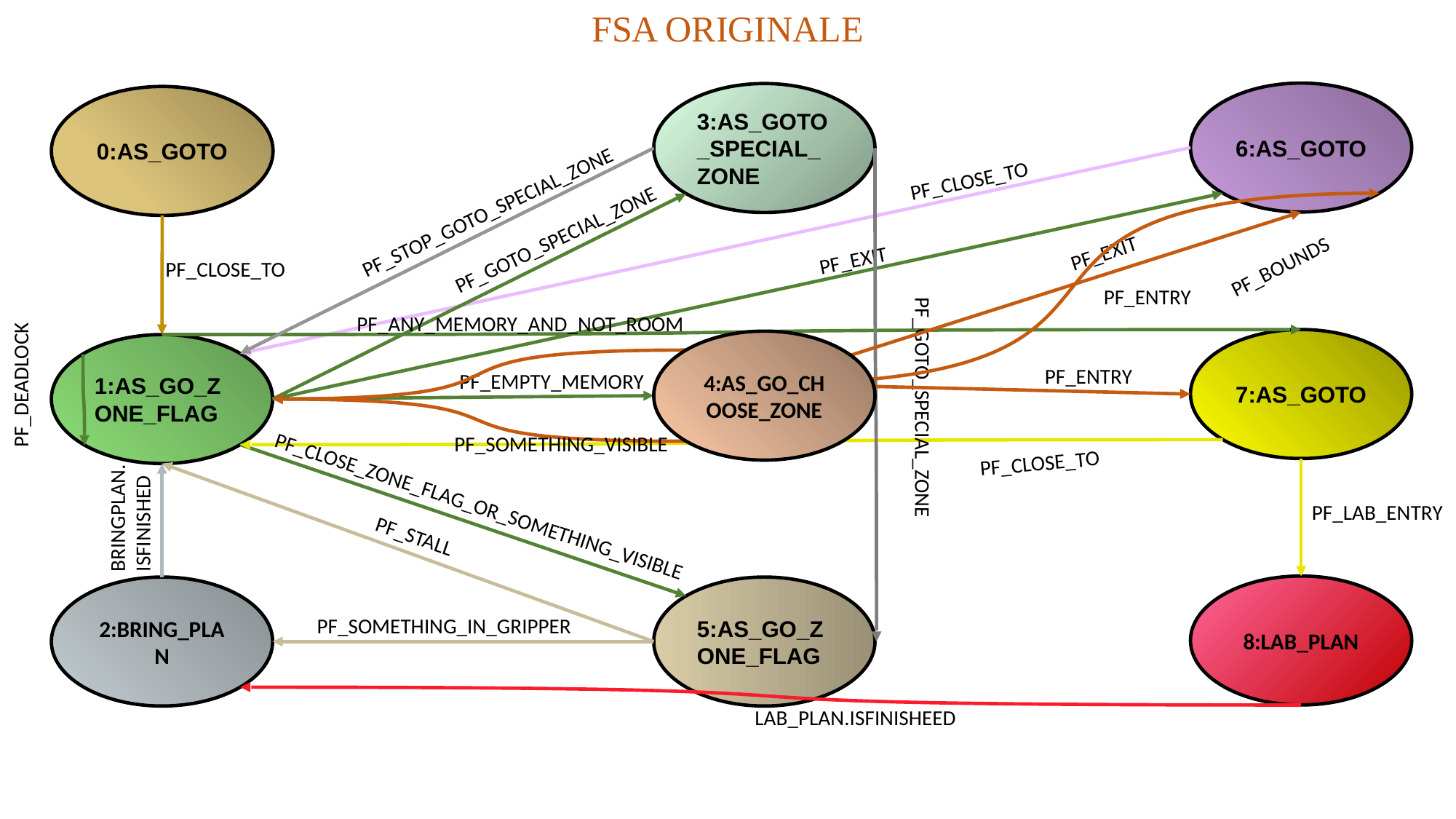

FSA ORIGINALE
6:AS_GOTO
3:AS_GOTO_SPECIAL_ZONE
0:AS_GOTO
PF_CLOSE_TO
PF_STOP_GOTO_SPECIAL_ZONE
PF_GOTO_SPECIAL_ZONE
PF_EXIT
PF_EXIT
PF_BOUNDS
PF_CLOSE_TO
PF_ENTRY
PF_ANY_MEMORY_AND_NOT_ROOM
7:AS_GOTO
4:AS_GO_CHOOSE_ZONE
1:AS_GO_ZONE_FLAG
PF_ENTRY
PF_EMPTY_MEMORY
PF_GOTO_SPECIAL_ZONE
PF_SOMETHING_VISIBLE
PF_CLOSE_TO
BRINGPLAN.
ISFINISHED
PF_CLOSE_ZONE_FLAG_OR_SOMETHING_VISIBLE
PF_STALL
8:LAB_PLAN
2:BRING_PLAN
5:AS_GO_ZONE_FLAG
PF_SOMETHING_IN_GRIPPER
LAB_PLAN.ISFINISHEED
PF_LAB_ENTRY
PF_DEADLOCK